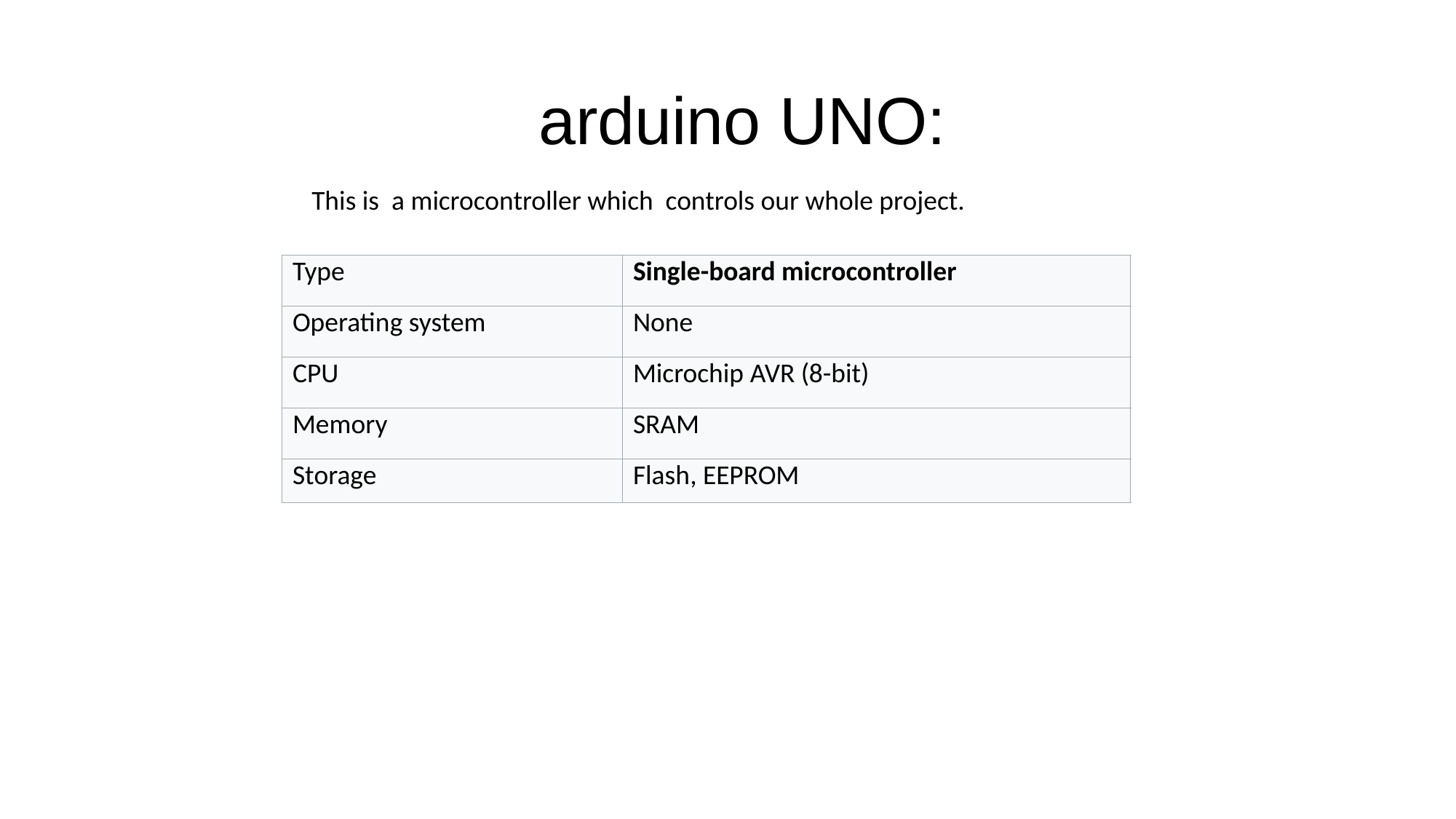

# arduino UNO:
This is  a microcontroller which  controls our whole project.

| Type | Single-board microcontroller |
| --- | --- |
| Operating system | None |
| CPU | Microchip AVR (8-bit) |
| Memory | SRAM |
| Storage | Flash, EEPROM |